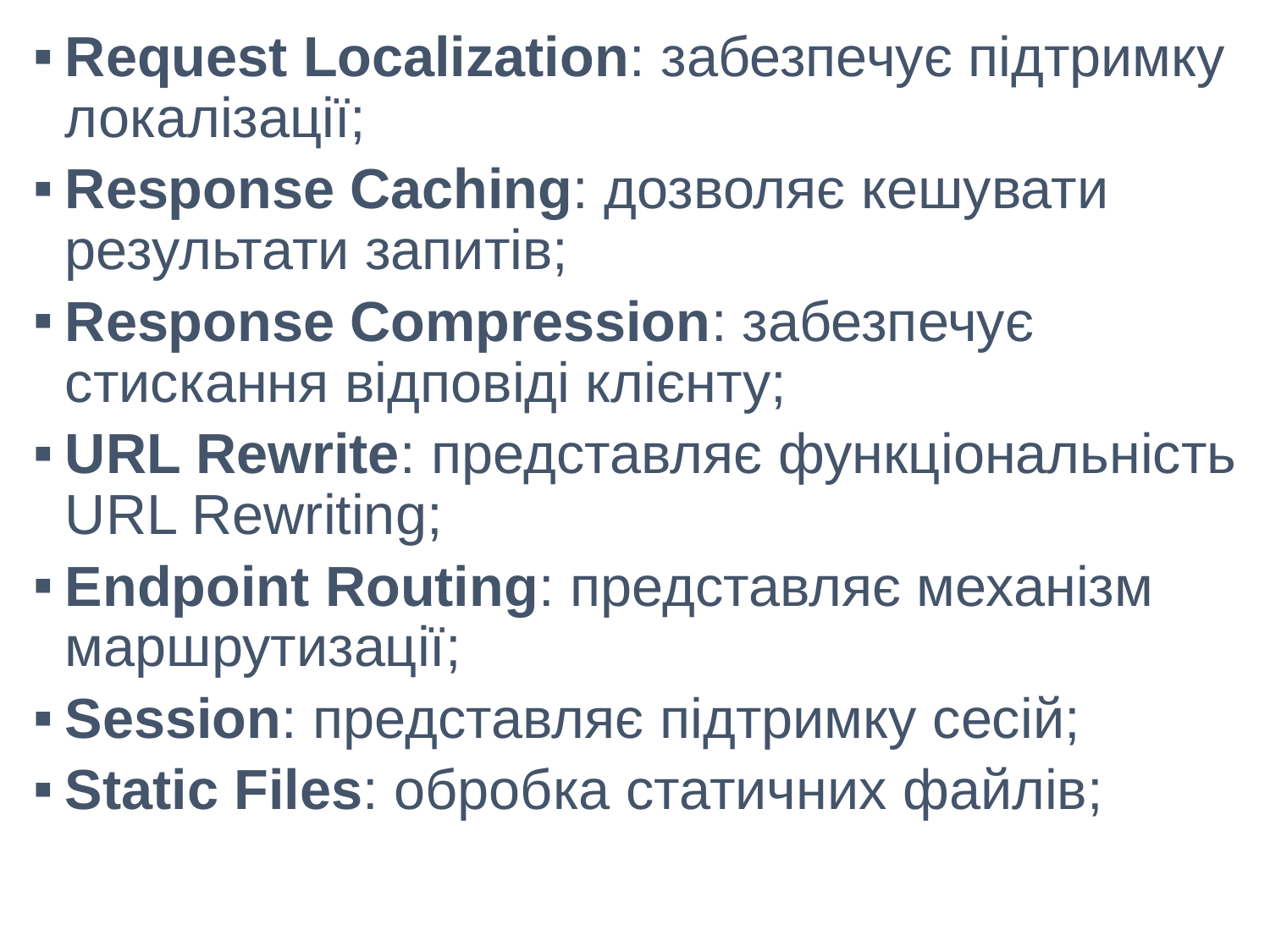

Request Localization: забезпечує підтримку локалізації;
Response Caching: дозволяє кешувати результати запитів;
Response Compression: забезпечує стискання відповіді клієнту;
URL Rewrite: представляє функціональність URL Rewriting;
Endpoint Routing: представляє механізм маршрутизації;
Session: представляє підтримку сесій;
Static Files: обробка статичних файлів;